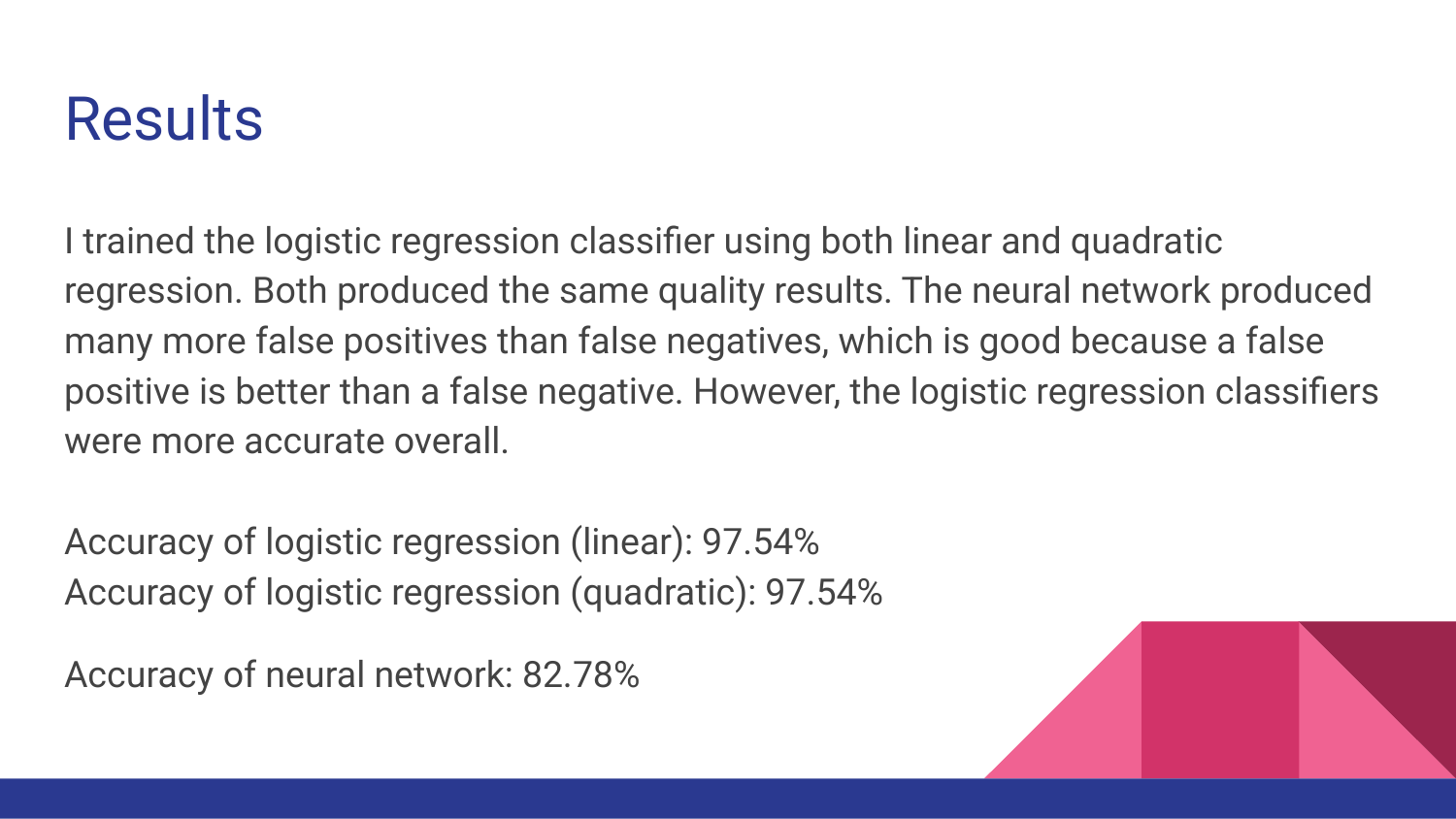

# Results
I trained the logistic regression classifier using both linear and quadratic regression. Both produced the same quality results. The neural network produced many more false positives than false negatives, which is good because a false positive is better than a false negative. However, the logistic regression classifiers were more accurate overall.

Accuracy of logistic regression (linear): 97.54%
Accuracy of logistic regression (quadratic): 97.54%
Accuracy of neural network: 82.78%